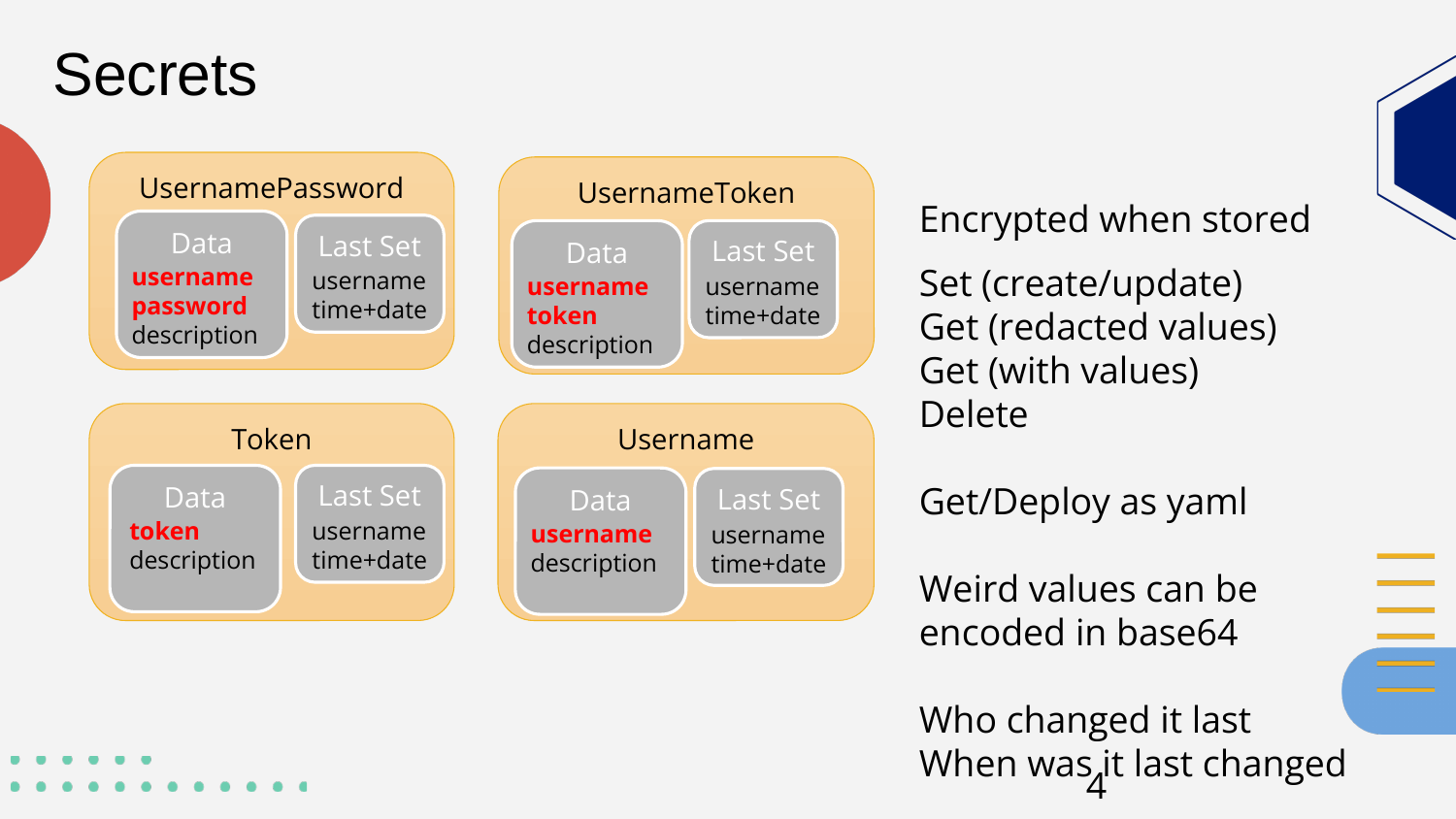

# Secrets
UsernamePassword
UsernameToken
Encrypted when stored
Data
username
password
description
Last Set
username
time+date
Data
username
token
description
Last Set
username
time+date
Set (create/update)
Get (redacted values)
Get (with values)
Delete

Get/Deploy as yaml

Weird values can be encoded in base64

Who changed it last
When was it last changed
Token
Username
Data
token
description
Last Set
username
time+date
Data
username
description
Last Set
username
time+date
4